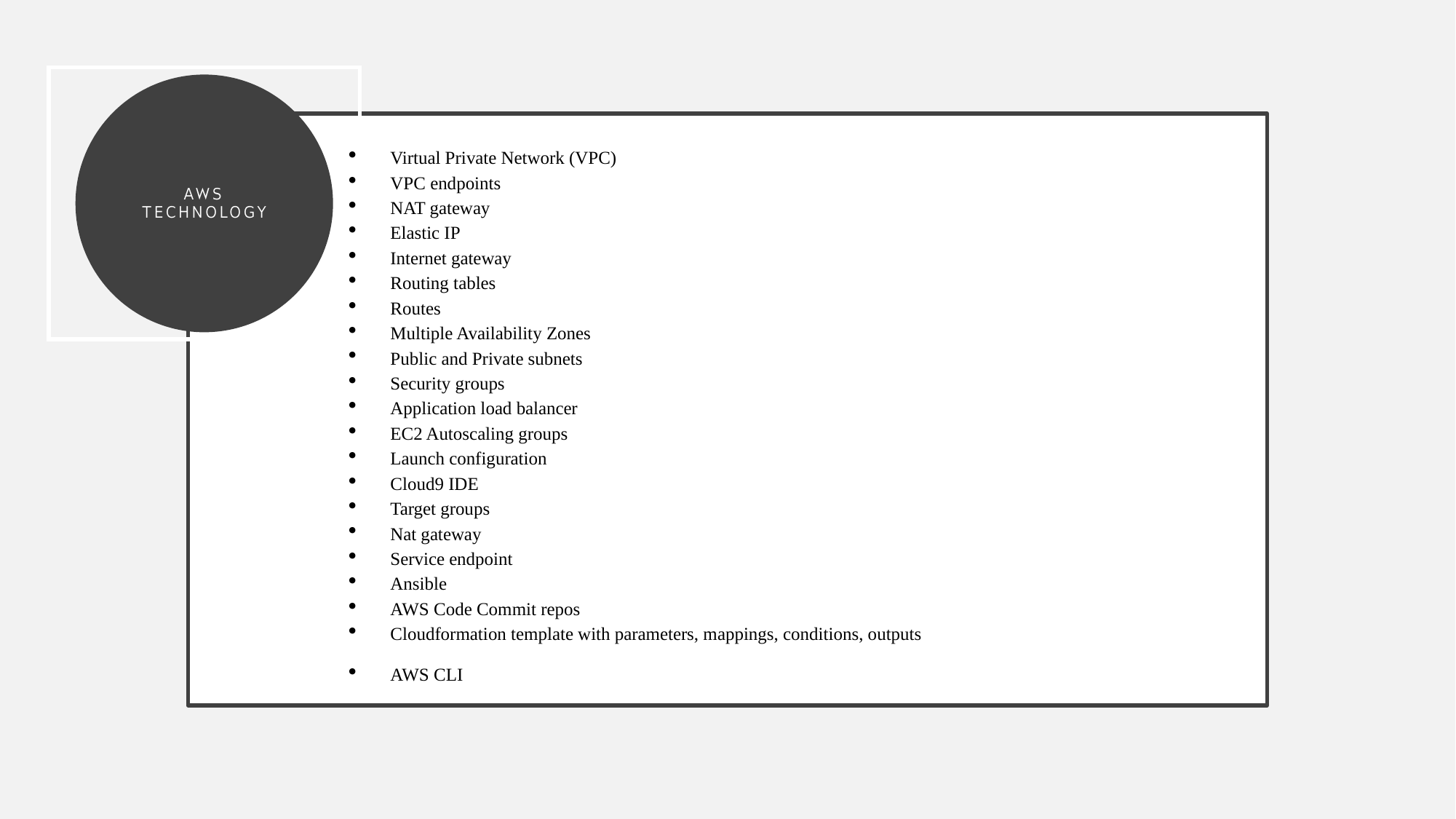

# AWS Technology

Virtual Private Network (VPC)
VPC endpoints
NAT gateway
Elastic IP
Internet gateway
Routing tables
Routes
Multiple Availability Zones
Public and Private subnets
Security groups
Application load balancer
EC2 Autoscaling groups
Launch configuration
Cloud9 IDE
Target groups
Nat gateway
Service endpoint
Ansible
AWS Code Commit repos
Cloudformation template with parameters, mappings, conditions, outputs
AWS CLI